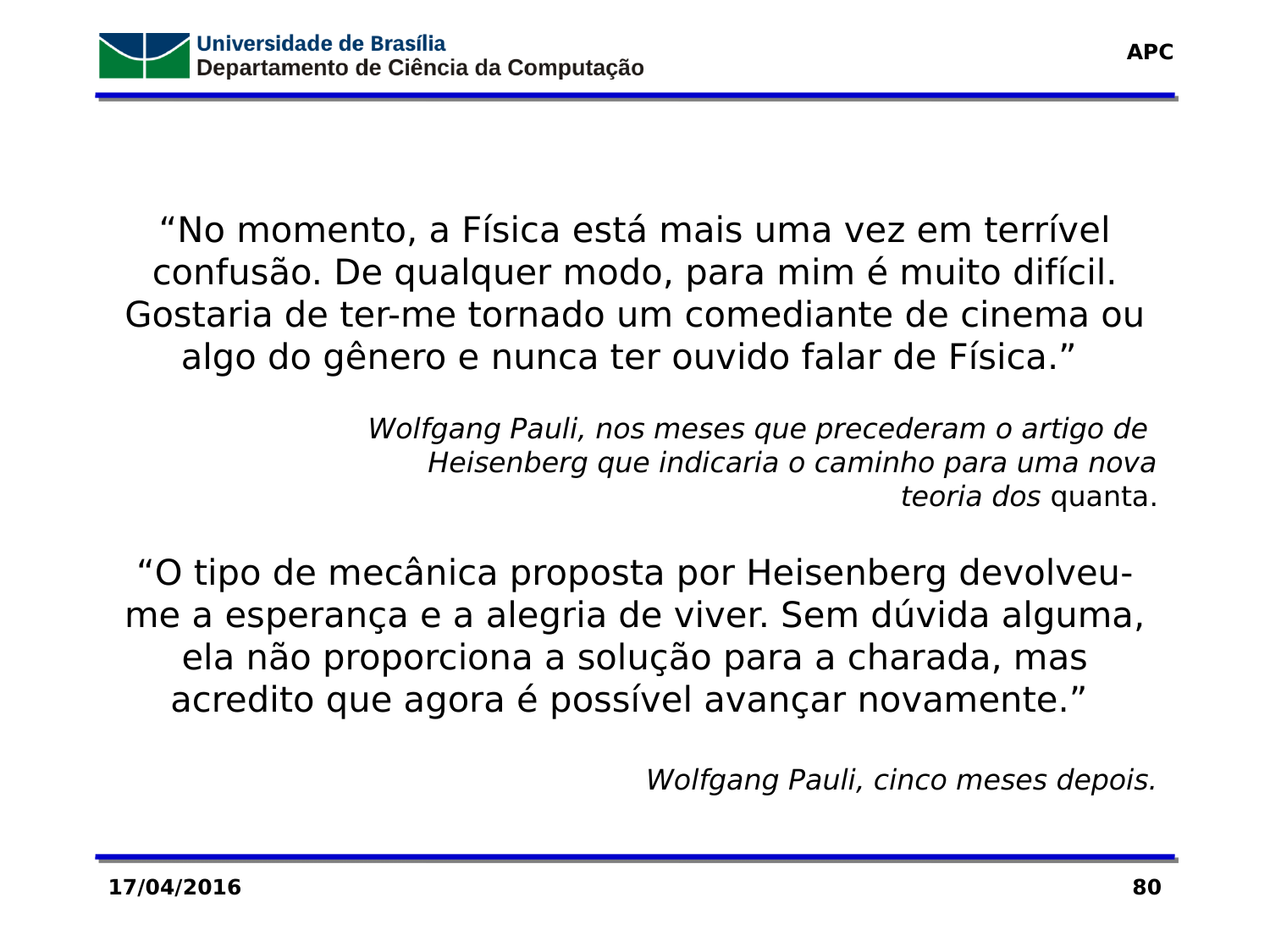

“No momento, a Física está mais uma vez em terrível confusão. De qualquer modo, para mim é muito difícil. Gostaria de ter-me tornado um comediante de cinema ou algo do gênero e nunca ter ouvido falar de Física.”

Wolfgang Pauli, nos meses que precederam o artigo de
Heisenberg que indicaria o caminho para uma nova
teoria dos quanta.

“O tipo de mecânica proposta por Heisenberg devolveu-me a esperança e a alegria de viver. Sem dúvida alguma, ela não proporciona a solução para a charada, mas acredito que agora é possível avançar novamente.”

Wolfgang Pauli, cinco meses depois.

17/04/2016
80